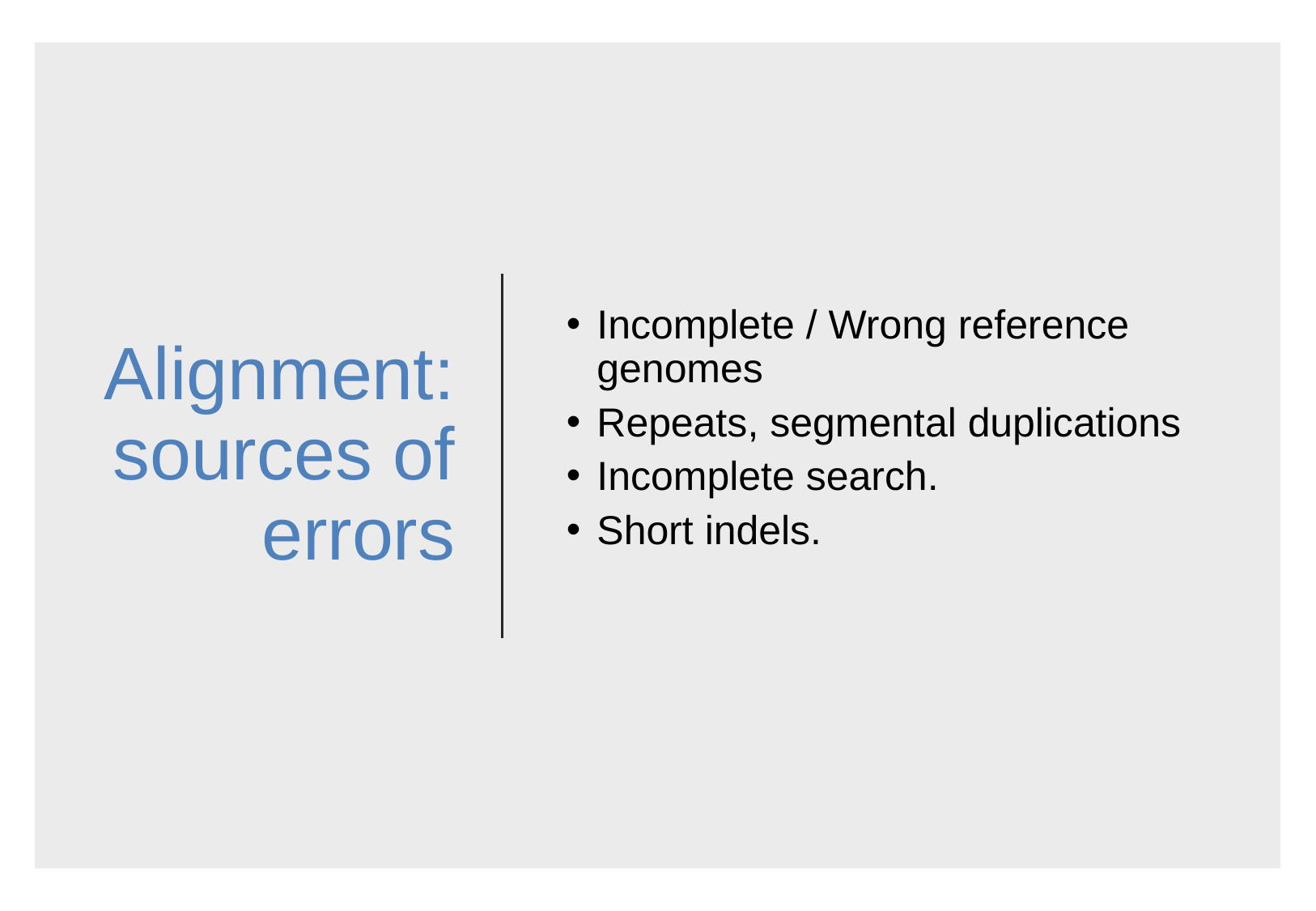

Alignment: sources of errors
Incomplete / Wrong reference genomes
Repeats, segmental duplications
Incomplete search.
Short indels.